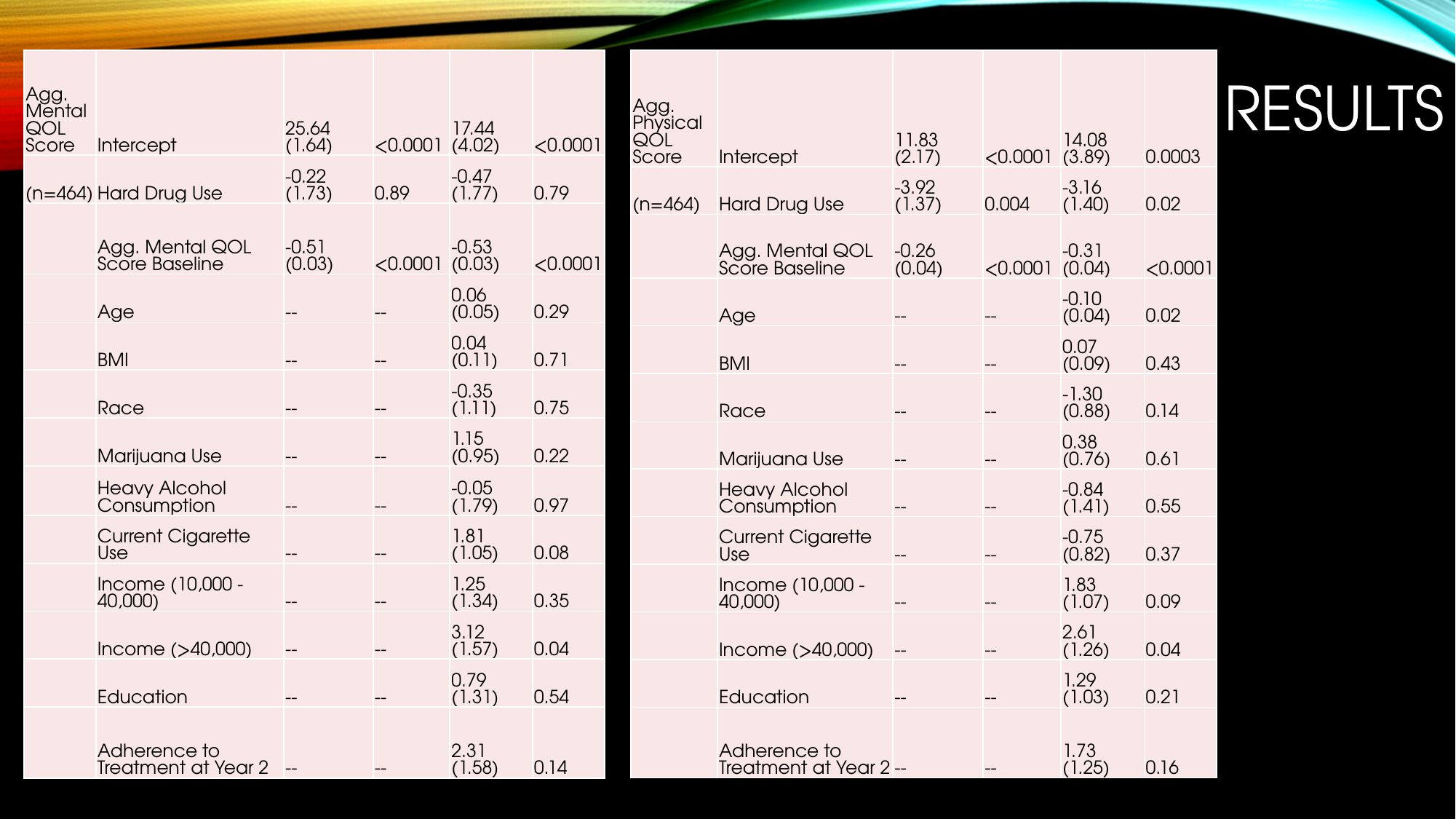

# Results
| Agg. Mental QOL Score | Intercept | 25.64 (1.64) | <0.0001 | 17.44 (4.02) | <0.0001 |
| --- | --- | --- | --- | --- | --- |
| (n=464) | Hard Drug Use | -0.22 (1.73) | 0.89 | -0.47 (1.77) | 0.79 |
|  | Agg. Mental QOL Score Baseline | -0.51 (0.03) | <0.0001 | -0.53 (0.03) | <0.0001 |
|  | Age | -- | -- | 0.06 (0.05) | 0.29 |
|  | BMI | -- | -- | 0.04 (0.11) | 0.71 |
|  | Race | -- | -- | -0.35 (1.11) | 0.75 |
|  | Marijuana Use | -- | -- | 1.15 (0.95) | 0.22 |
|  | Heavy Alcohol Consumption | -- | -- | -0.05 (1.79) | 0.97 |
|  | Current Cigarette Use | -- | -- | 1.81 (1.05) | 0.08 |
|  | Income (10,000 - 40,000) | -- | -- | 1.25 (1.34) | 0.35 |
|  | Income (>40,000) | -- | -- | 3.12 (1.57) | 0.04 |
|  | Education | -- | -- | 0.79 (1.31) | 0.54 |
|  | Adherence to Treatment at Year 2 | -- | -- | 2.31 (1.58) | 0.14 |
| Agg. Physical QOL Score | Intercept | 11.83 (2.17) | <0.0001 | 14.08 (3.89) | 0.0003 |
| --- | --- | --- | --- | --- | --- |
| (n=464) | Hard Drug Use | -3.92 (1.37) | 0.004 | -3.16 (1.40) | 0.02 |
|  | Agg. Mental QOL Score Baseline | -0.26 (0.04) | <0.0001 | -0.31 (0.04) | <0.0001 |
|  | Age | -- | -- | -0.10 (0.04) | 0.02 |
|  | BMI | -- | -- | 0.07 (0.09) | 0.43 |
|  | Race | -- | -- | -1.30 (0.88) | 0.14 |
|  | Marijuana Use | -- | -- | 0.38 (0.76) | 0.61 |
|  | Heavy Alcohol Consumption | -- | -- | -0.84 (1.41) | 0.55 |
|  | Current Cigarette Use | -- | -- | -0.75 (0.82) | 0.37 |
|  | Income (10,000 - 40,000) | -- | -- | 1.83 (1.07) | 0.09 |
|  | Income (>40,000) | -- | -- | 2.61 (1.26) | 0.04 |
|  | Education | -- | -- | 1.29 (1.03) | 0.21 |
|  | Adherence to Treatment at Year 2 | -- | -- | 1.73 (1.25) | 0.16 |